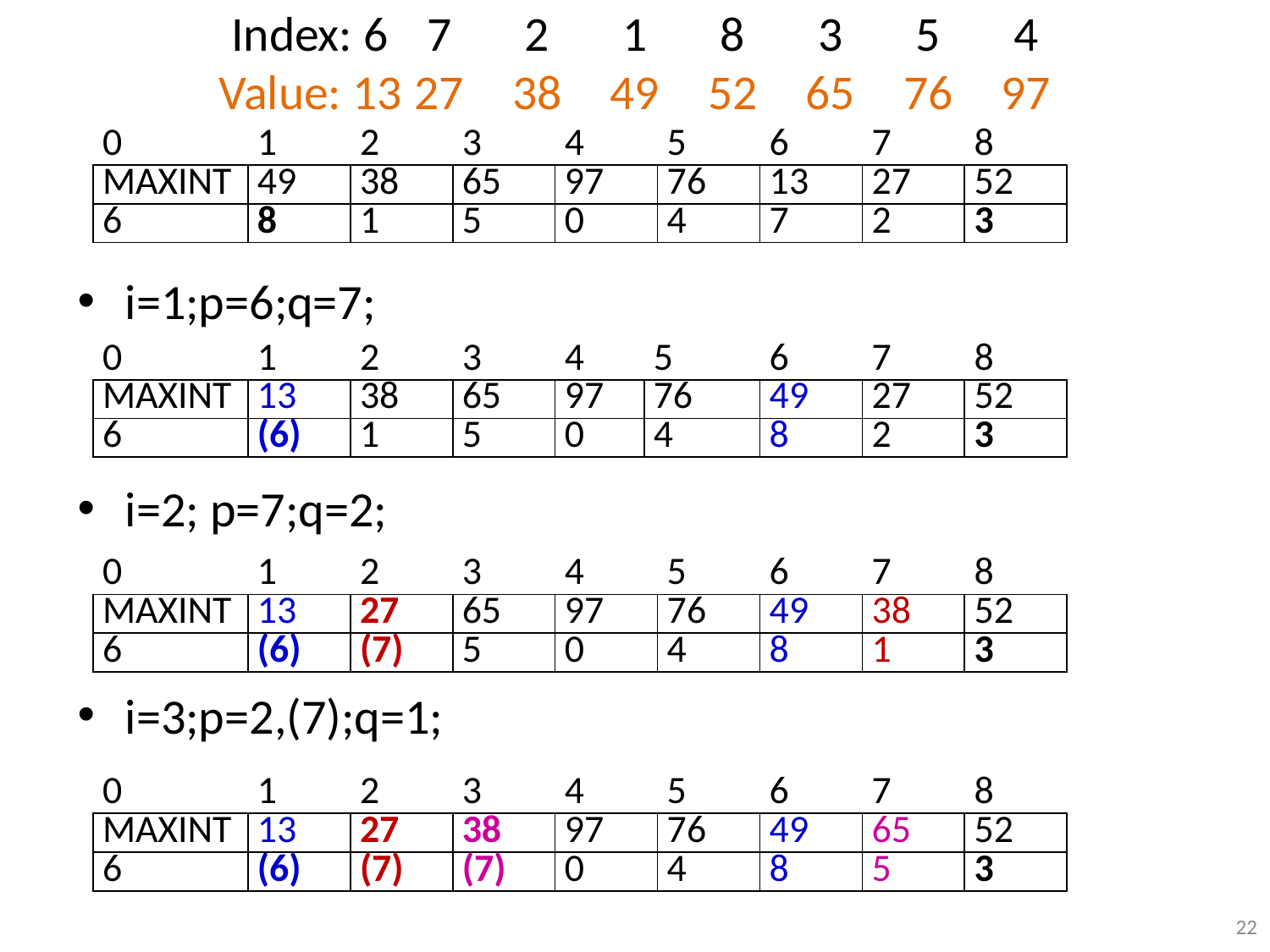

# Index: 6	7	2	1	8	3	5	4 Value: 13	27	38	49	52	65	76	97

i=1;p=6;q=7;

i=2; p=7;q=2;

i=3;p=2,(7);q=1;

| 0 | 1 | 2 | 3 | 4 | 5 | 6 | 7 | 8 |
| --- | --- | --- | --- | --- | --- | --- | --- | --- |
| MAXINT | 49 | 38 | 65 | 97 | 76 | 13 | 27 | 52 |
| 6 | 8 | 1 | 5 | 0 | 4 | 7 | 2 | 3 |
| 0 | 1 | 2 | 3 | 4 | 5 | 6 | 7 | 8 |
| --- | --- | --- | --- | --- | --- | --- | --- | --- |
| MAXINT | 13 | 38 | 65 | 97 | 76 | 49 | 27 | 52 |
| 6 | (6) | 1 | 5 | 0 | 4 | 8 | 2 | 3 |
| 0 | 1 | 2 | 3 | 4 | 5 | 6 | 7 | 8 |
| --- | --- | --- | --- | --- | --- | --- | --- | --- |
| MAXINT | 13 | 27 | 65 | 97 | 76 | 49 | 38 | 52 |
| 6 | (6) | (7) | 5 | 0 | 4 | 8 | 1 | 3 |
| 0 | 1 | 2 | 3 | 4 | 5 | 6 | 7 | 8 |
| --- | --- | --- | --- | --- | --- | --- | --- | --- |
| MAXINT | 13 | 27 | 38 | 97 | 76 | 49 | 65 | 52 |
| 6 | (6) | (7) | (7) | 0 | 4 | 8 | 5 | 3 |
22